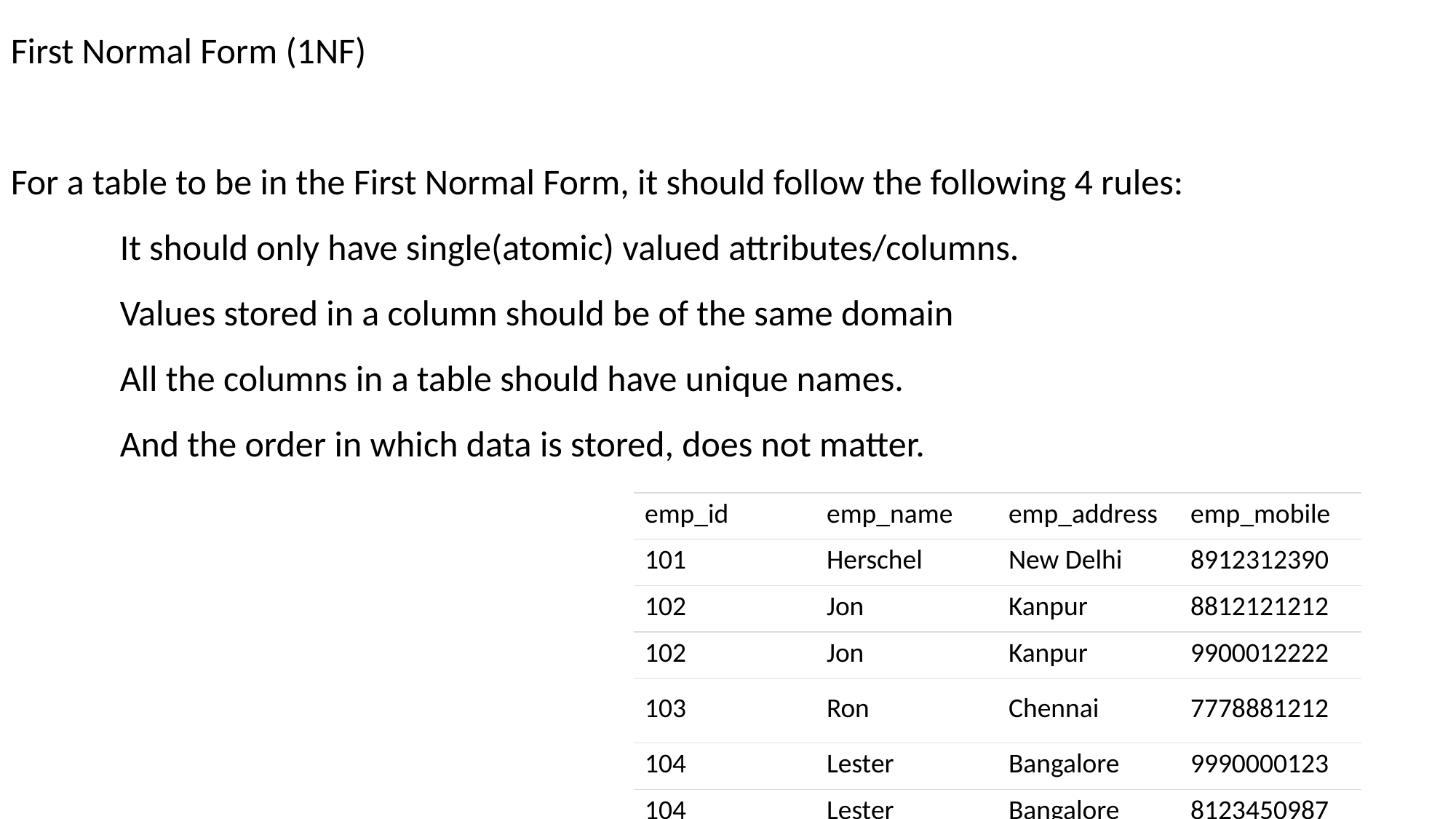

First Normal Form (1NF)

For a table to be in the First Normal Form, it should follow the following 4 rules:
	It should only have single(atomic) valued attributes/columns.
	Values stored in a column should be of the same domain
	All the columns in a table should have unique names.
	And the order in which data is stored, does not matter.

| emp\_id | emp\_name | emp\_address | emp\_mobile |
| --- | --- | --- | --- |
| 101 | Herschel | New Delhi | 8912312390 |
| 102 | Jon | Kanpur | 8812121212 |
| 102 | Jon | Kanpur | 9900012222 |
| 103 | Ron | Chennai | 7778881212 |
| 104 | Lester | Bangalore | 9990000123 |
| 104 | Lester | Bangalore | 8123450987 |